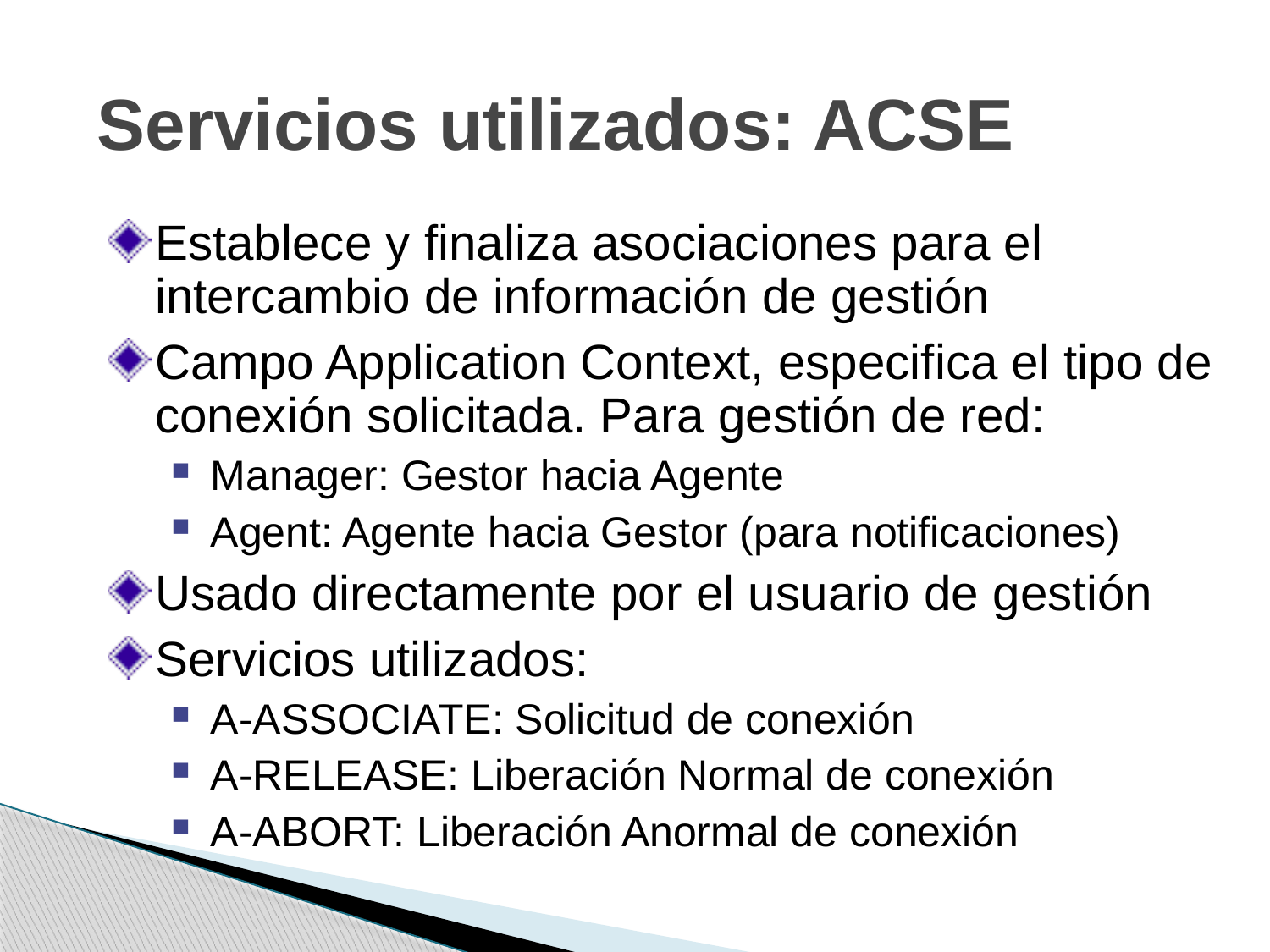

# Servicios utilizados: ACSE
Establece y finaliza asociaciones para el intercambio de información de gestión
Campo Application Context, especifica el tipo de conexión solicitada. Para gestión de red:
Manager: Gestor hacia Agente
Agent: Agente hacia Gestor (para notificaciones)
Usado directamente por el usuario de gestión
Servicios utilizados:
A-ASSOCIATE: Solicitud de conexión
A-RELEASE: Liberación Normal de conexión
A-ABORT: Liberación Anormal de conexión